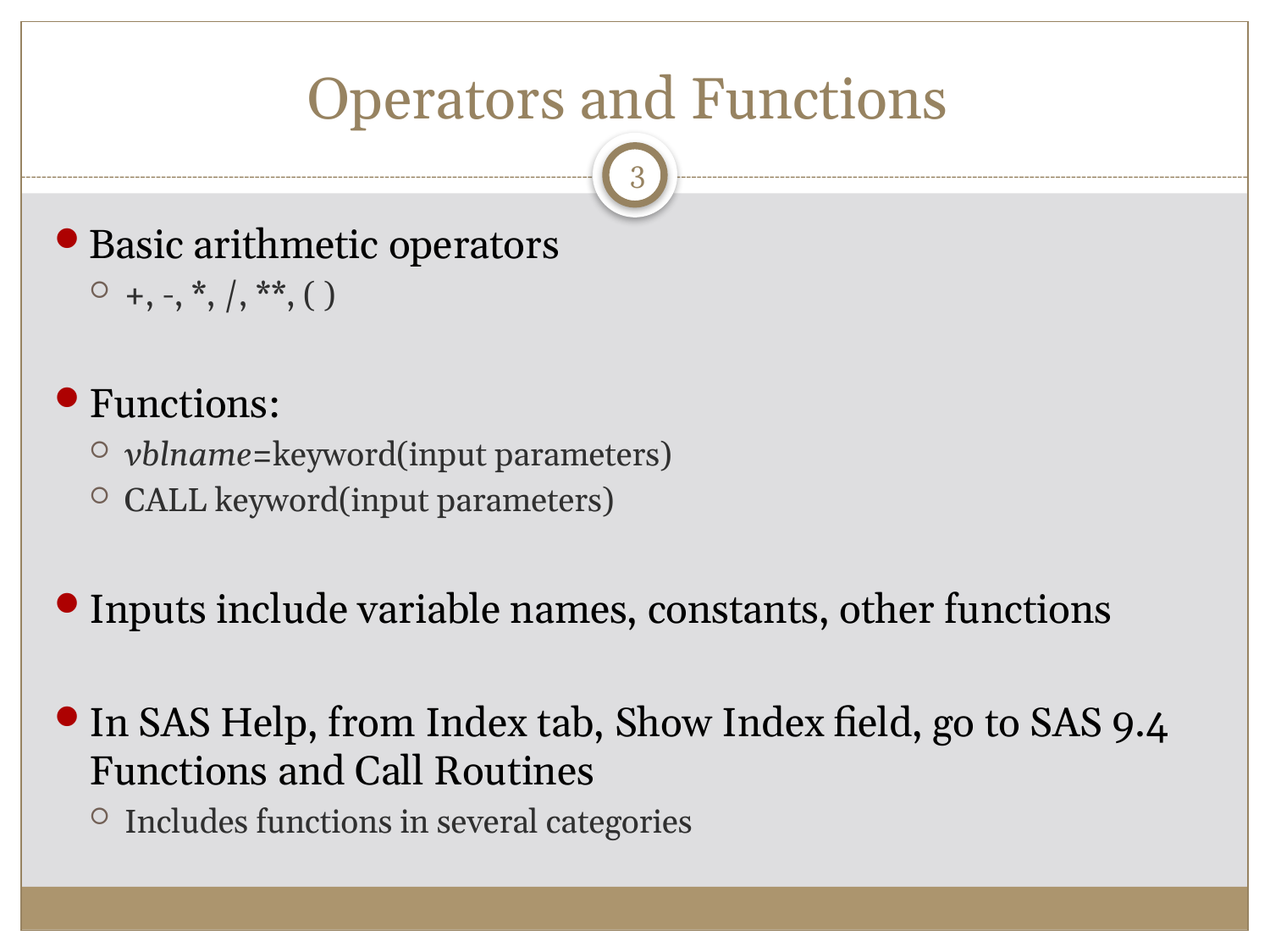

# Operators and Functions
3
Basic arithmetic operators
+, -, *, /, **, ( )

Functions:
vblname=keyword(input parameters)
CALL keyword(input parameters)

Inputs include variable names, constants, other functions

In SAS Help, from Index tab, Show Index field, go to SAS 9.4 Functions and Call Routines
Includes functions in several categories